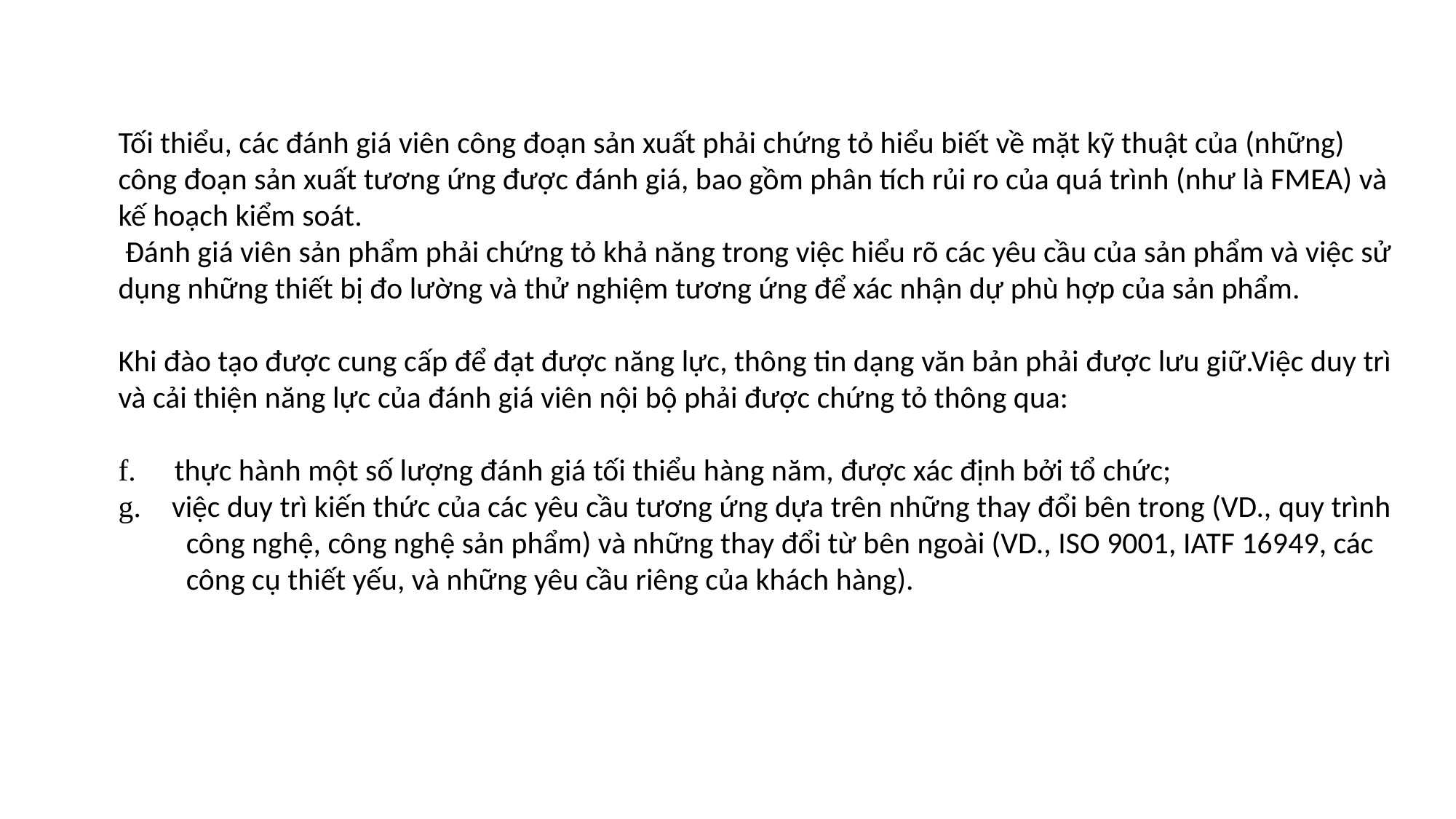

Tối thiểu, các đánh giá viên công đoạn sản xuất phải chứng tỏ hiểu biết về mặt kỹ thuật của (những) công đoạn sản xuất tương ứng được đánh giá, bao gồm phân tích rủi ro của quá trình (như là FMEA) và kế hoạch kiểm soát.
 Đánh giá viên sản phẩm phải chứng tỏ khả năng trong việc hiểu rõ các yêu cầu của sản phẩm và việc sử dụng những thiết bị đo lường và thử nghiệm tương ứng để xác nhận dự phù hợp của sản phẩm.

Khi đào tạo được cung cấp để đạt được năng lực, thông tin dạng văn bản phải được lưu giữ.Việc duy trì và cải thiện năng lực của đánh giá viên nội bộ phải được chứng tỏ thông qua:

f.     thực hành một số lượng đánh giá tối thiểu hàng năm, được xác định bởi tổ chức;
g.    việc duy trì kiến thức của các yêu cầu tương ứng dựa trên những thay đổi bên trong (VD., quy trình công nghệ, công nghệ sản phẩm) và những thay đổi từ bên ngoài (VD., ISO 9001, IATF 16949, các công cụ thiết yếu, và những yêu cầu riêng của khách hàng).